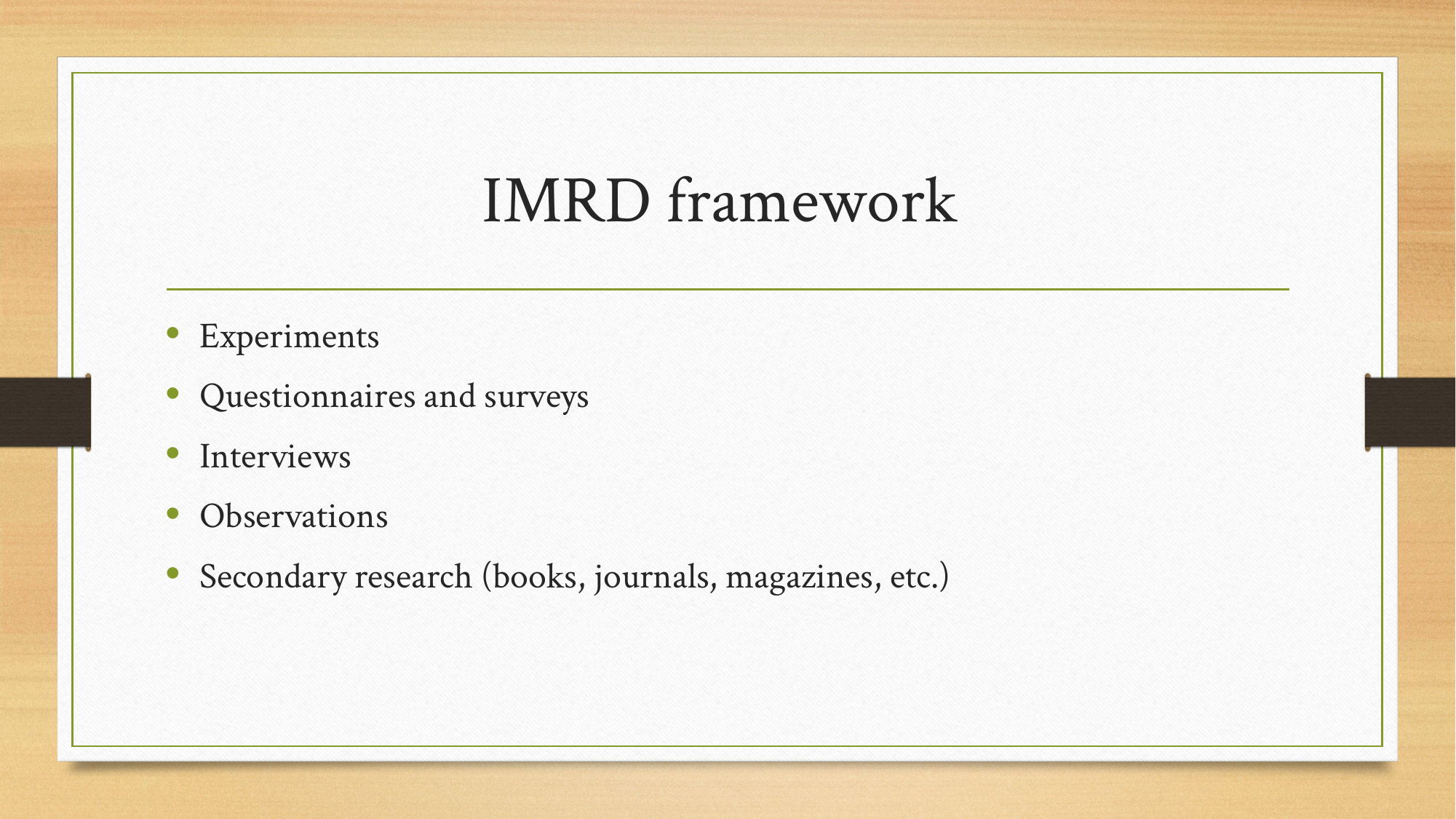

# IMRD framework
Experiments
Questionnaires and surveys
Interviews
Observations
Secondary research (books, journals, magazines, etc.)